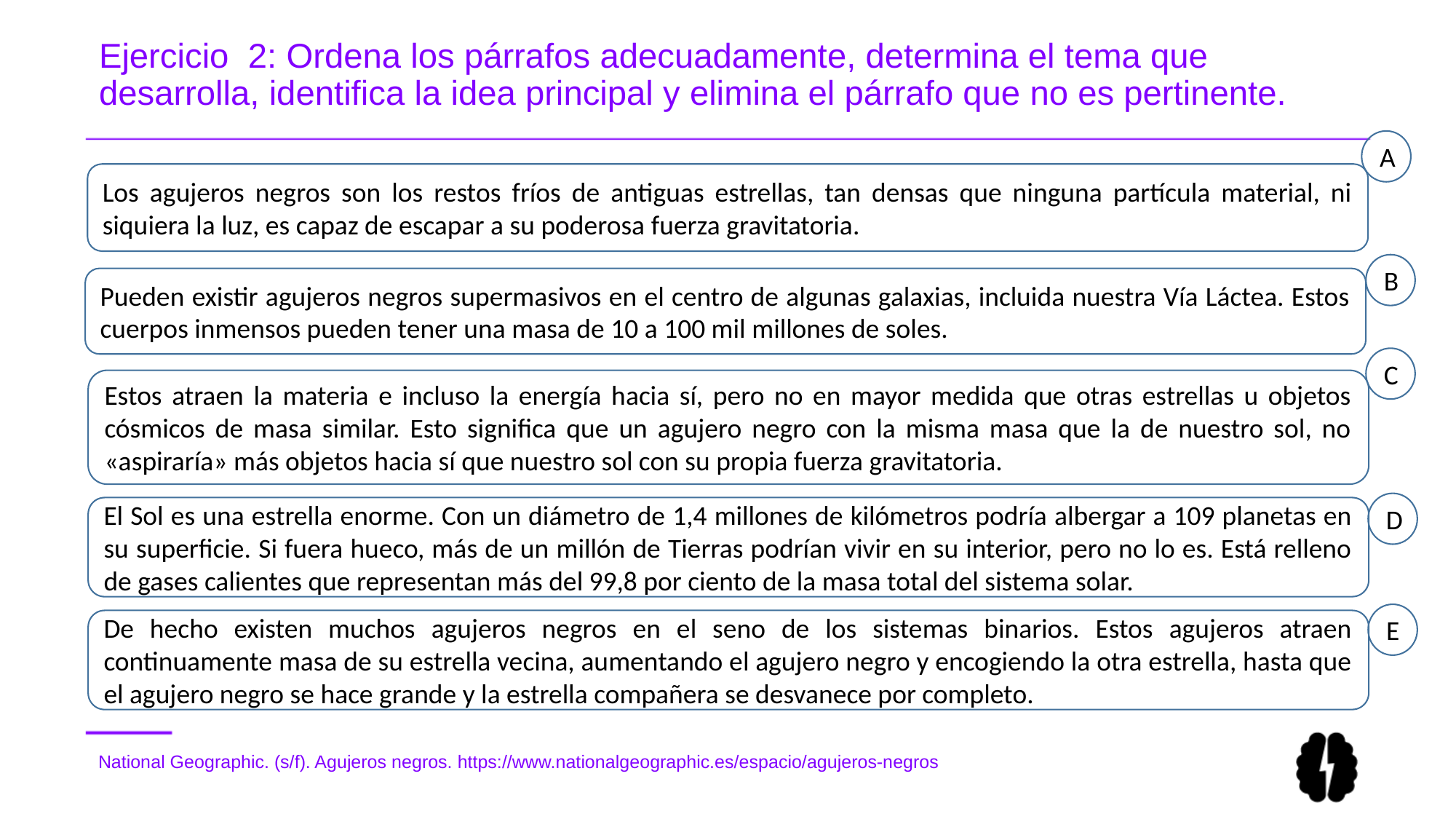

# Ejercicio  2: Ordena los párrafos adecuadamente, determina el tema que desarrolla, identifica la idea principal y elimina el párrafo que no es pertinente.

A
Los agujeros negros son los restos fríos de antiguas estrellas, tan densas que ninguna partícula material, ni siquiera la luz, es capaz de escapar a su poderosa fuerza gravitatoria.

B
Pueden existir agujeros negros supermasivos en el centro de algunas galaxias, incluida nuestra Vía Láctea. Estos cuerpos inmensos pueden tener una masa de 10 a 100 mil millones de soles.
Diferencias según el grupo social  y según nuestro nivel cultural
Procedencia geográfica
C
Estos atraen la materia e incluso la energía hacia sí, pero no en mayor medida que otras estrellas u objetos cósmicos de masa similar. Esto significa que un agujero negro con la misma masa que la de nuestro sol, no «aspiraría» más objetos hacia sí que nuestro sol con su propia fuerza gravitatoria.
Diferencias en función de la situación comunicativa
D
El Sol es una estrella enorme. Con un diámetro de 1,4 millones de kilómetros podría albergar a 109 planetas en su superficie. Si fuera hueco, más de un millón de Tierras podrían vivir en su interior, pero no lo es. Está relleno de gases calientes que representan más del 99,8 por ciento de la masa total del sistema solar.
E
De hecho existen muchos agujeros negros en el seno de los sistemas binarios. Estos agujeros atraen continuamente masa de su estrella vecina, aumentando el agujero negro y encogiendo la otra estrella, hasta que el agujero negro se hace grande y la estrella compañera se desvanece por completo.
National Geographic. (s/f). Agujeros negros. https://www.nationalgeographic.es/espacio/agujeros-negros